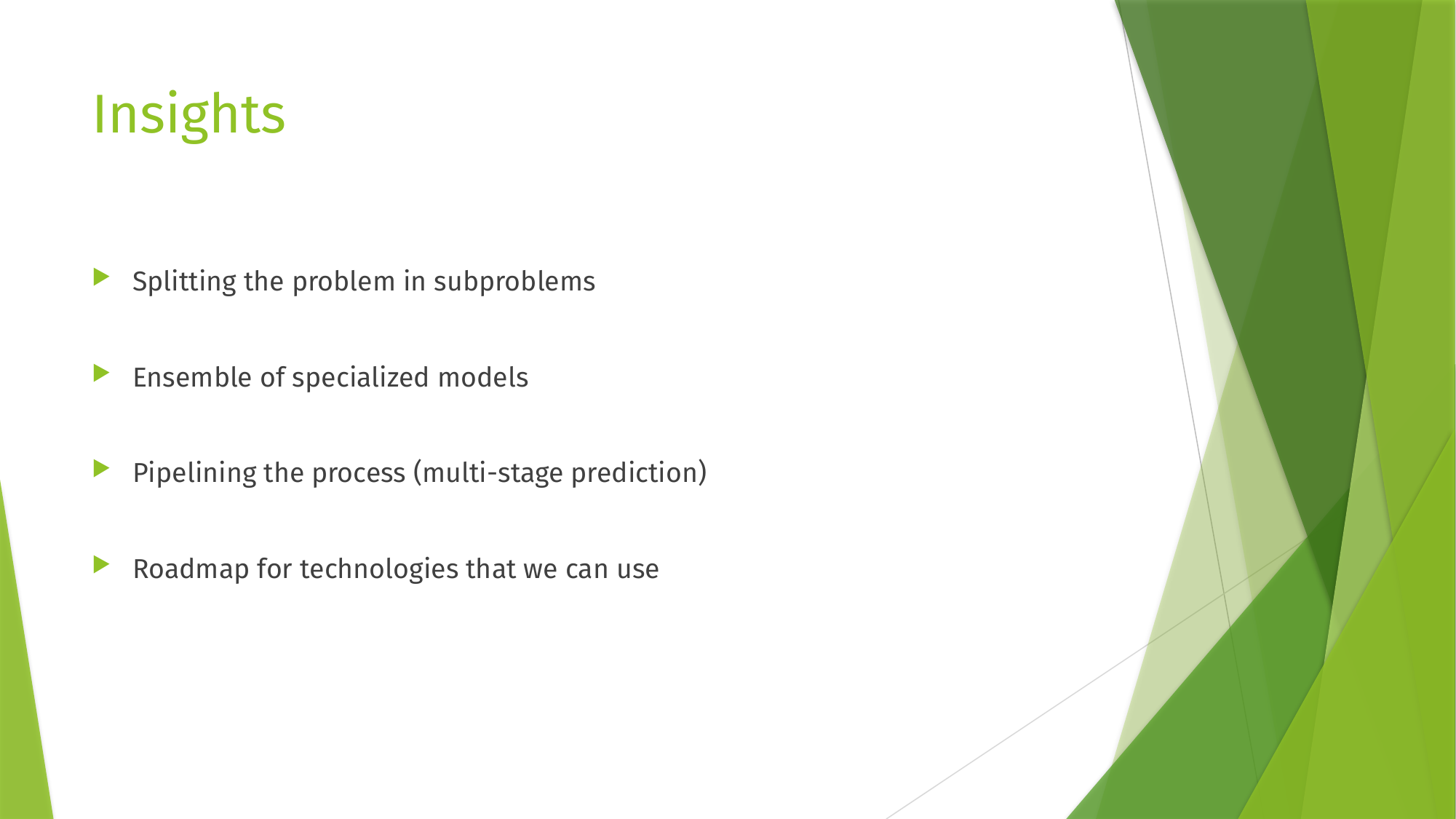

# Insights
Splitting the problem in subproblems

Ensemble of specialized models

Pipelining the process (multi-stage prediction)

Roadmap for technologies that we can use